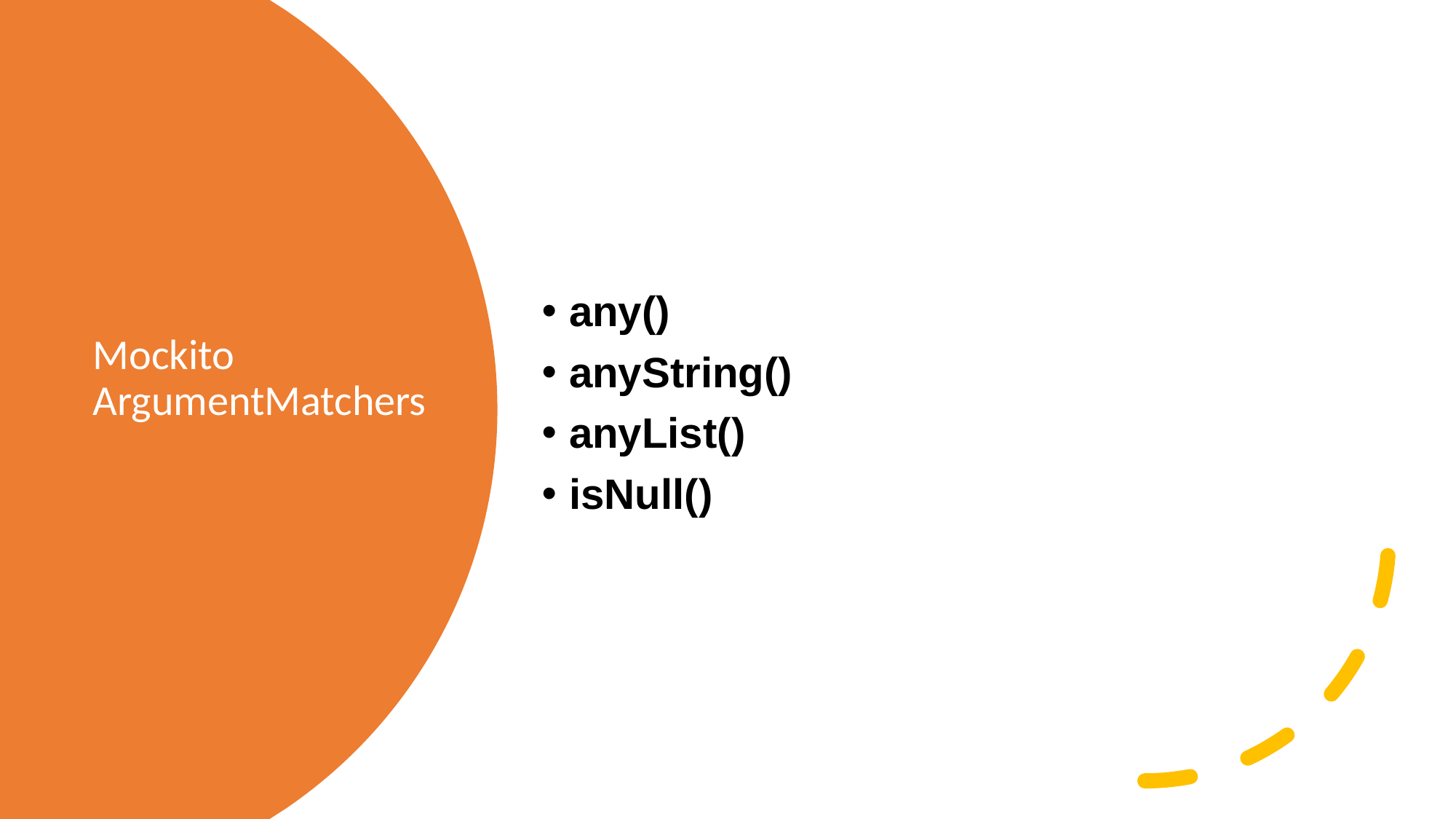

any()
anyString()
anyList()
isNull()
# Mockito ArgumentMatchers